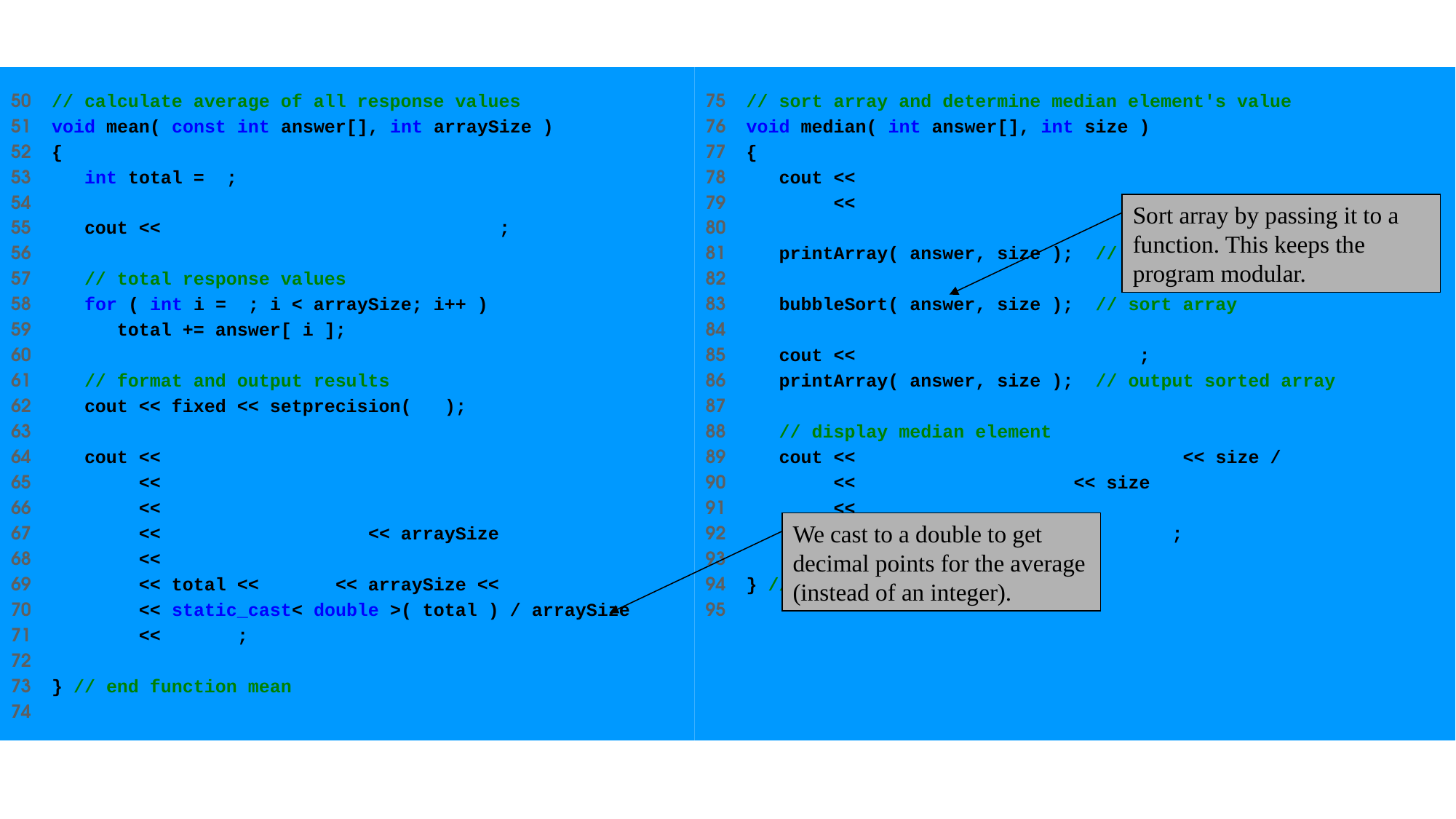

50    // calculate average of all response values
51    void mean( const int answer[], int arraySize )
52    {
53       int total = 0;
54
55       cout << "********\n  Mean\n********\n";
56
57       // total response values
58       for ( int i = 0; i < arraySize; i++ )
59          total += answer[ i ];
60
61       // format and output results
62       cout << fixed << setprecision( 4 );
63
64       cout << "The mean is the average value of the data\n"
65            << "items. The mean is equal to the total of\n"
66            << "all the data items divided by the number\n"
67            << "of data items (" << arraySize
68            << "). The mean value for\nthis run is: "
69            << total << " / " << arraySize << " = "
70            << static_cast< double >( total ) / arraySize
71            << "\n\n";
72
73    } // end function mean
74

75    // sort array and determine median element's value
76    void median( int answer[], int size )
77    {
78       cout << "\n********\n Median\n********\n"
79            << "The unsorted array of responses is";
80
81       printArray( answer, size );  // output unsorted array
82
83       bubbleSort( answer, size );  // sort array
84
85       cout << "\n\nThe sorted array is";
86       printArray( answer, size );  // output sorted array
87
88       // display median element
89       cout << "\n\nThe median is element " << size / 2
90            << " of\nthe sorted " << size
91            << " element array.\nFor this run the median is "
92            << answer[ size / 2 ] << "\n\n";
93
94    } // end function median
95

Sort array by passing it to a function. This keeps the program modular.

We cast to a double to get decimal points for the average (instead of an integer).